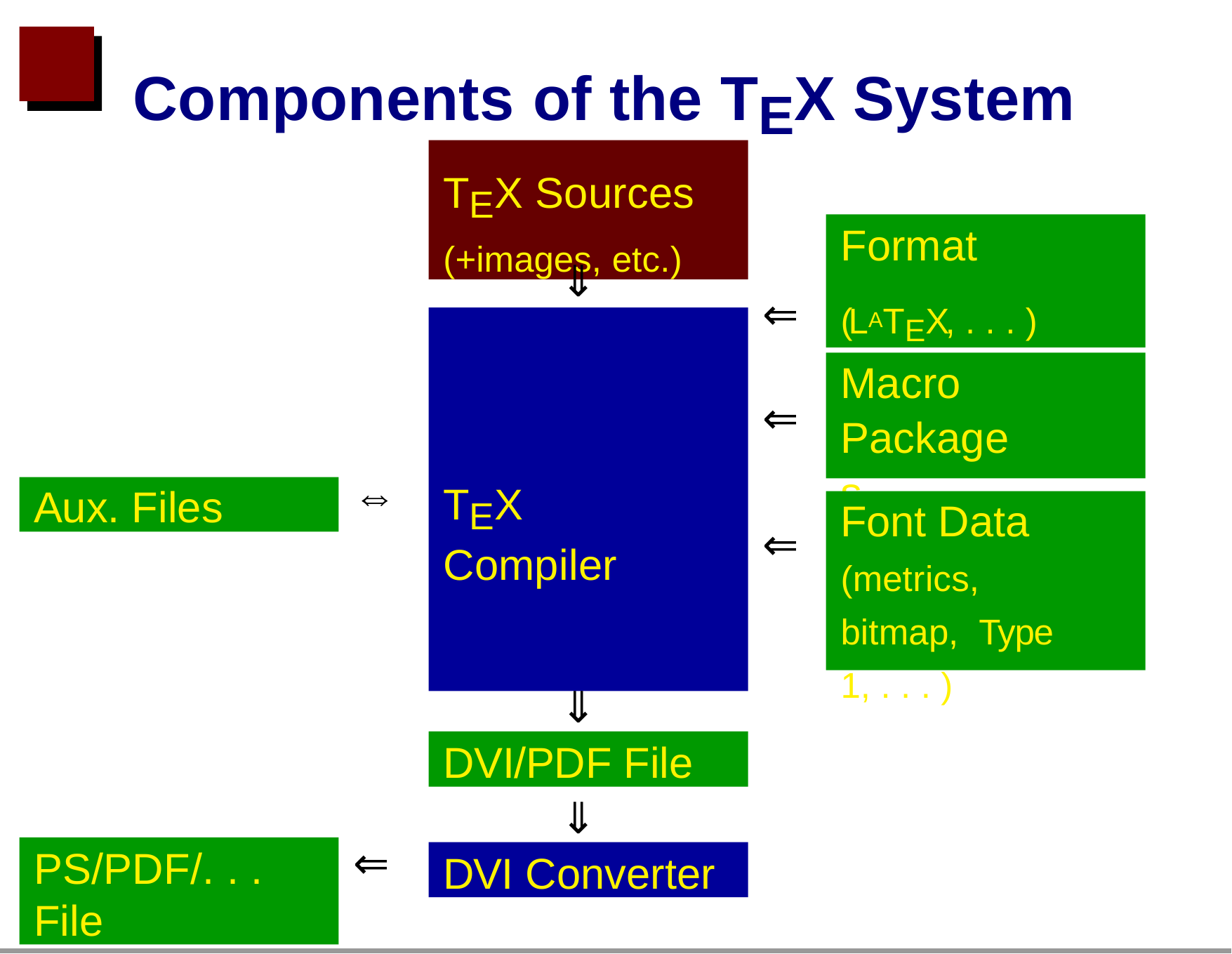

# Components of the TEX System
TEX Sources
(+images, etc.)
Format
(LATEX, . . . )
⇓
⇐

Macro  Packages

⇐
TEX Compiler
⇔
Aux. Files
Font Data  (metrics,	bitmap,  Type 1, . . . )

⇐
⇓
DVI/PDF File
⇓
⇐
PS/PDF/. . . File
DVI Converter